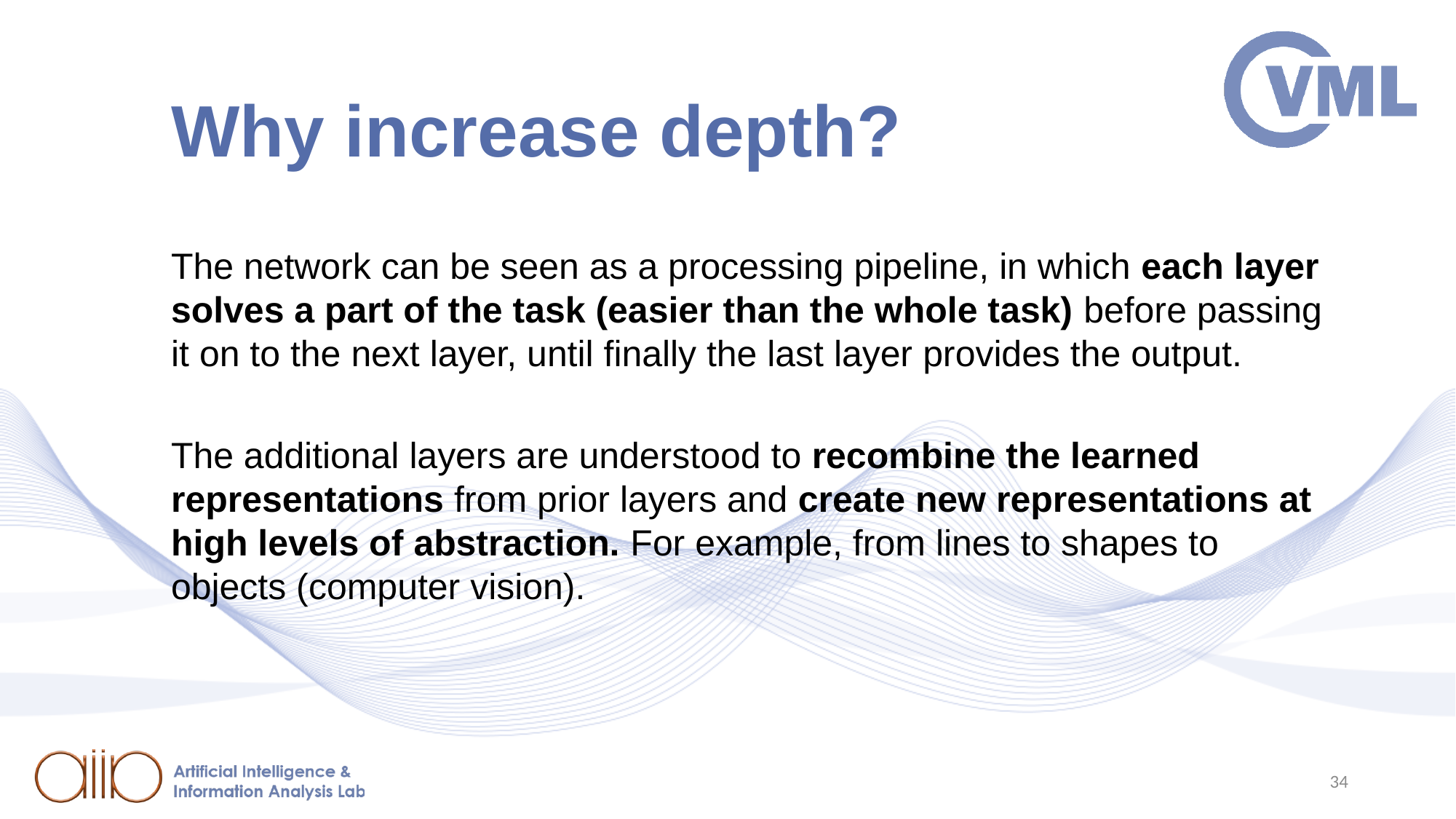

# Why increase depth?
The network can be seen as a processing pipeline, in which each layer solves a part of the task (easier than the whole task) before passing it on to the next layer, until finally the last layer provides the output.

The additional layers are understood to recombine the learned representations from prior layers and create new representations at high levels of abstraction. For example, from lines to shapes to objects (computer vision).
34